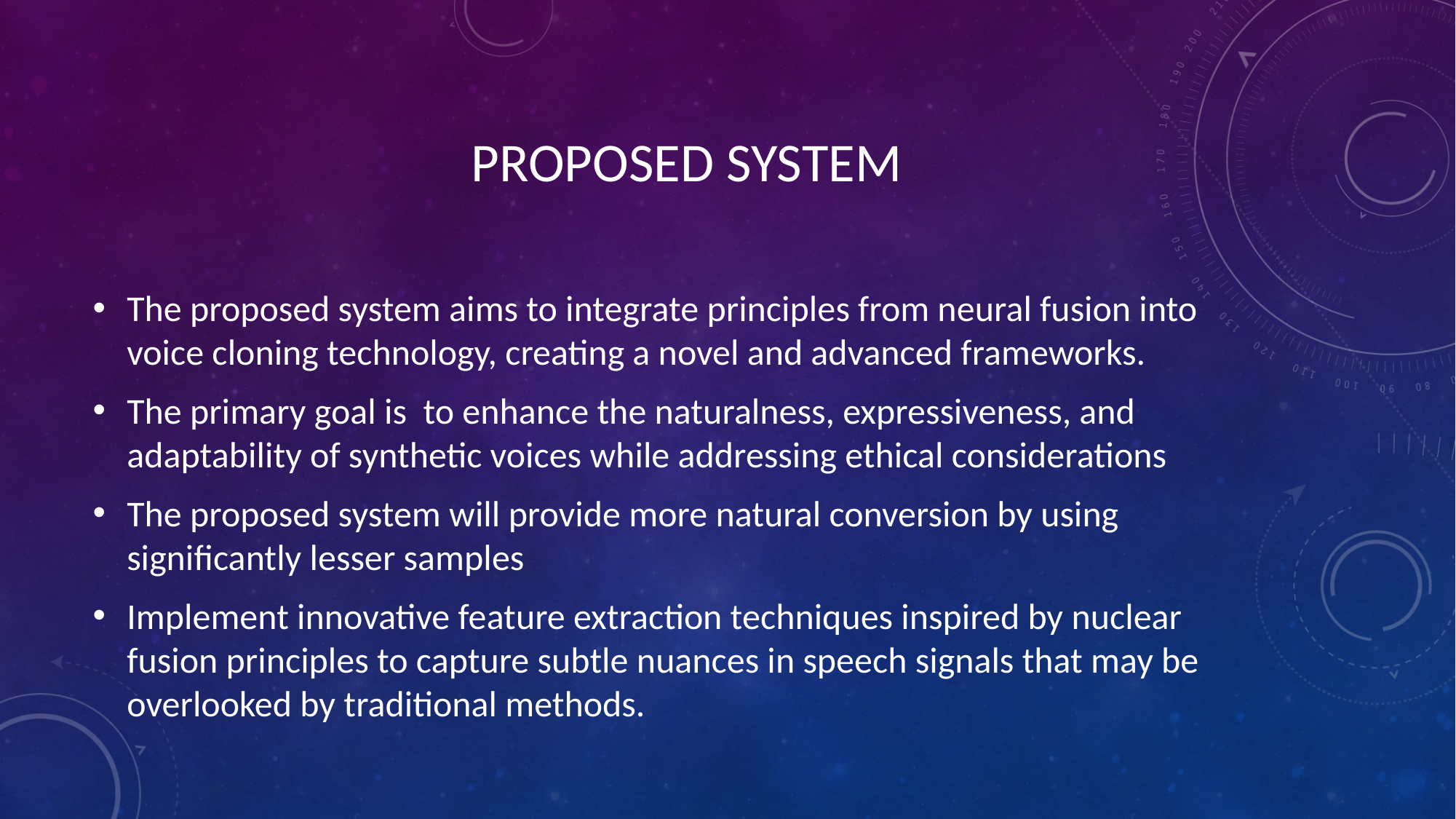

# Proposed system
The proposed system aims to integrate principles from neural fusion into voice cloning technology, creating a novel and advanced frameworks.
The primary goal is  to enhance the naturalness, expressiveness, and adaptability of synthetic voices while addressing ethical considerations
The proposed system will provide more natural conversion by using significantly lesser samples
Implement innovative feature extraction techniques inspired by nuclear fusion principles to capture subtle nuances in speech signals that may be overlooked by traditional methods.